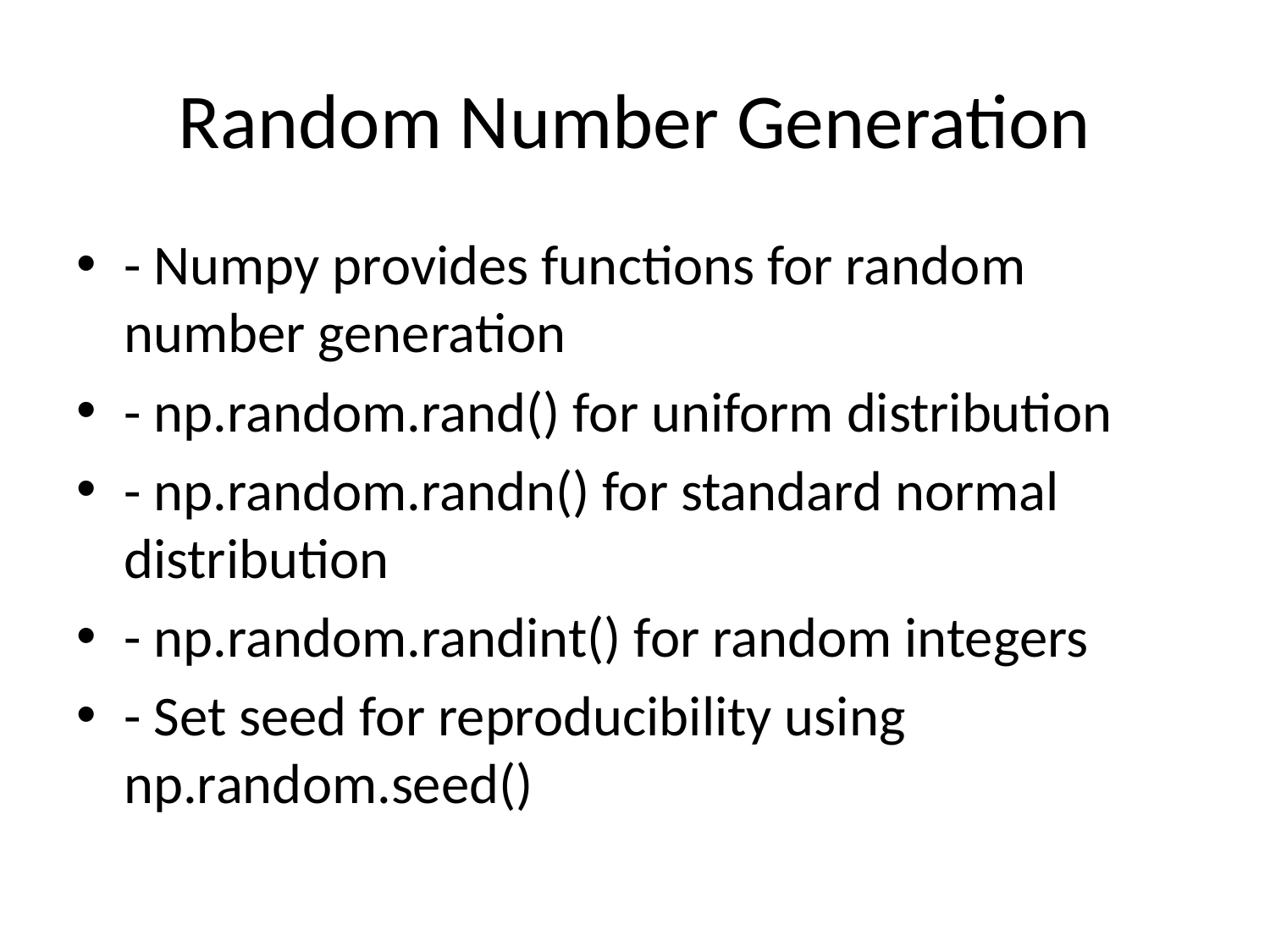

# Random Number Generation
- Numpy provides functions for random number generation
- np.random.rand() for uniform distribution
- np.random.randn() for standard normal distribution
- np.random.randint() for random integers
- Set seed for reproducibility using np.random.seed()